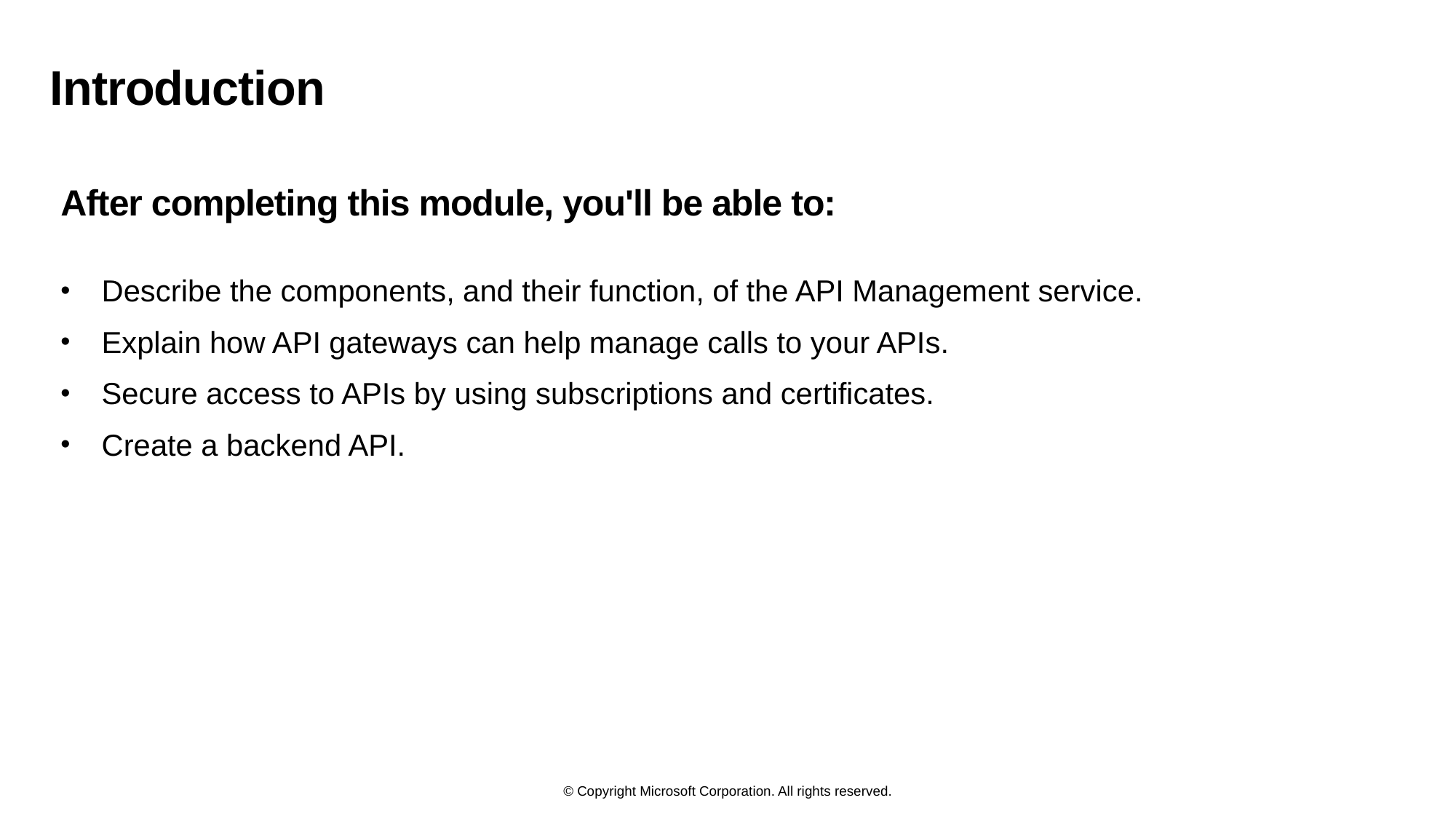

# Introduction
After completing this module, you'll be able to:

Describe the components, and their function, of the API Management service.
Explain how API gateways can help manage calls to your APIs.
Secure access to APIs by using subscriptions and certificates.
Create a backend API.